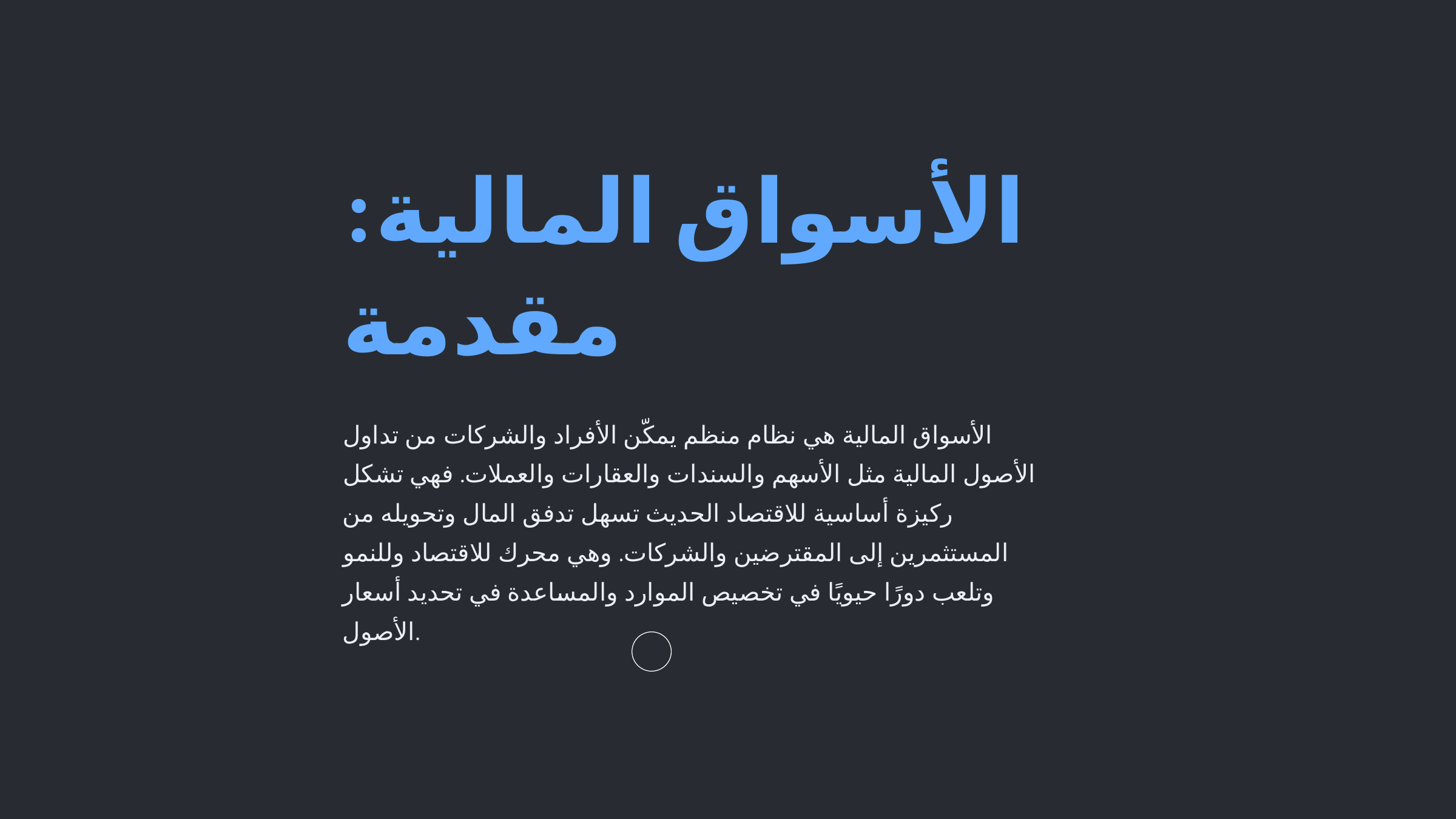

الأسواق المالية: مقدمة
الأسواق المالية هي نظام منظم يمكّن الأفراد والشركات من تداول الأصول المالية مثل الأسهم والسندات والعقارات والعملات. فهي تشكل ركيزة أساسية للاقتصاد الحديث تسهل تدفق المال وتحويله من المستثمرين إلى المقترضين والشركات. وهي محرك للاقتصاد وللنمو وتلعب دورًا حيويًا في تخصيص الموارد والمساعدة في تحديد أسعار الأصول.